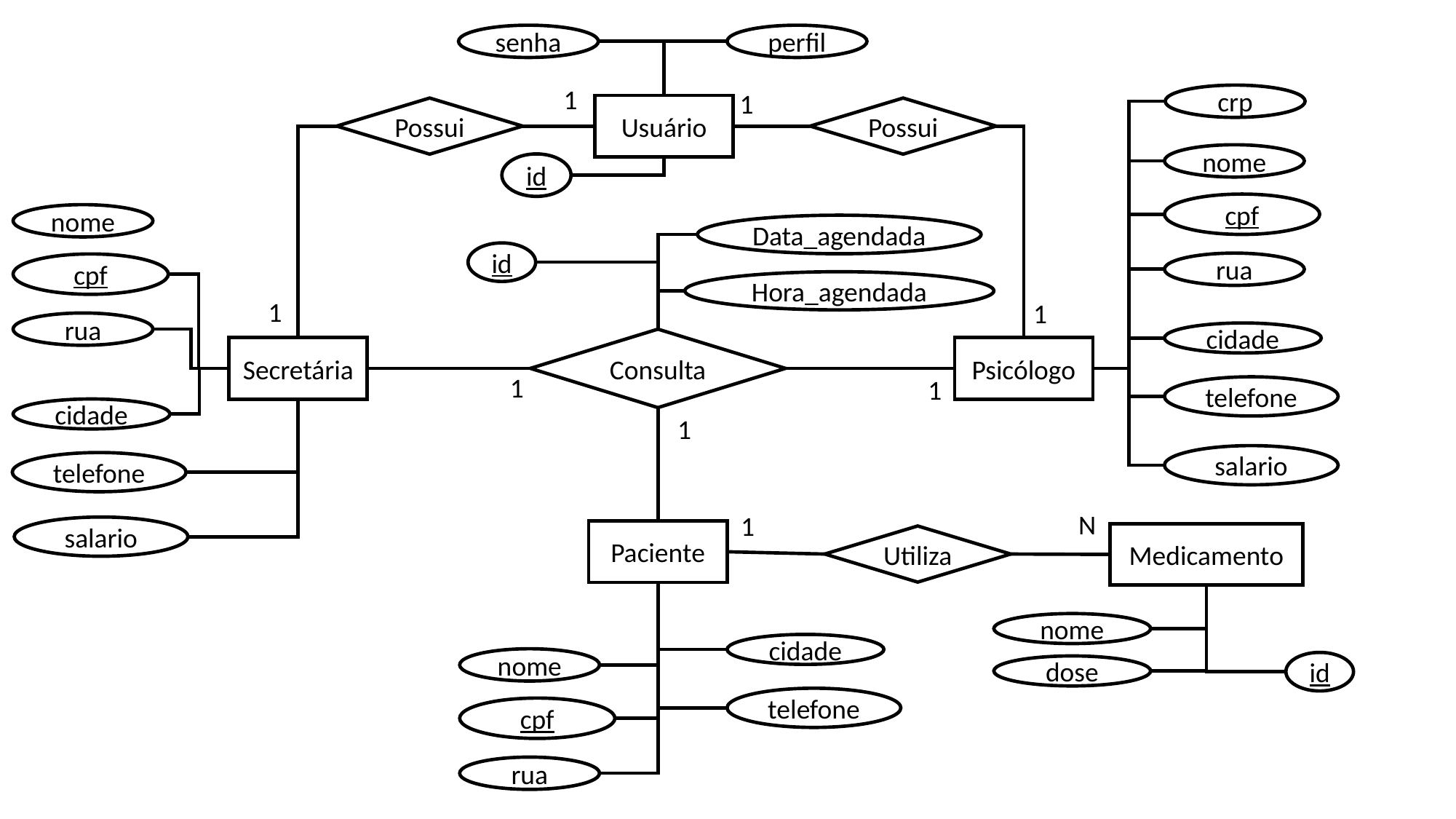

perfil
perfil
senha
perfil
1
1
crp
Usuário
Possui
Possui
nome
id
cpf
nome
Data_agendada
id
rua
cpf
Hora_agendada
1
1
rua
cidade
Consulta
Secretária
Psicólogo
1
1
telefone
cidade
1
salario
telefone
N
1
salario
Paciente
Medicamento
Utiliza
nome
cidade
nome
id
dose
telefone
cpf
rua